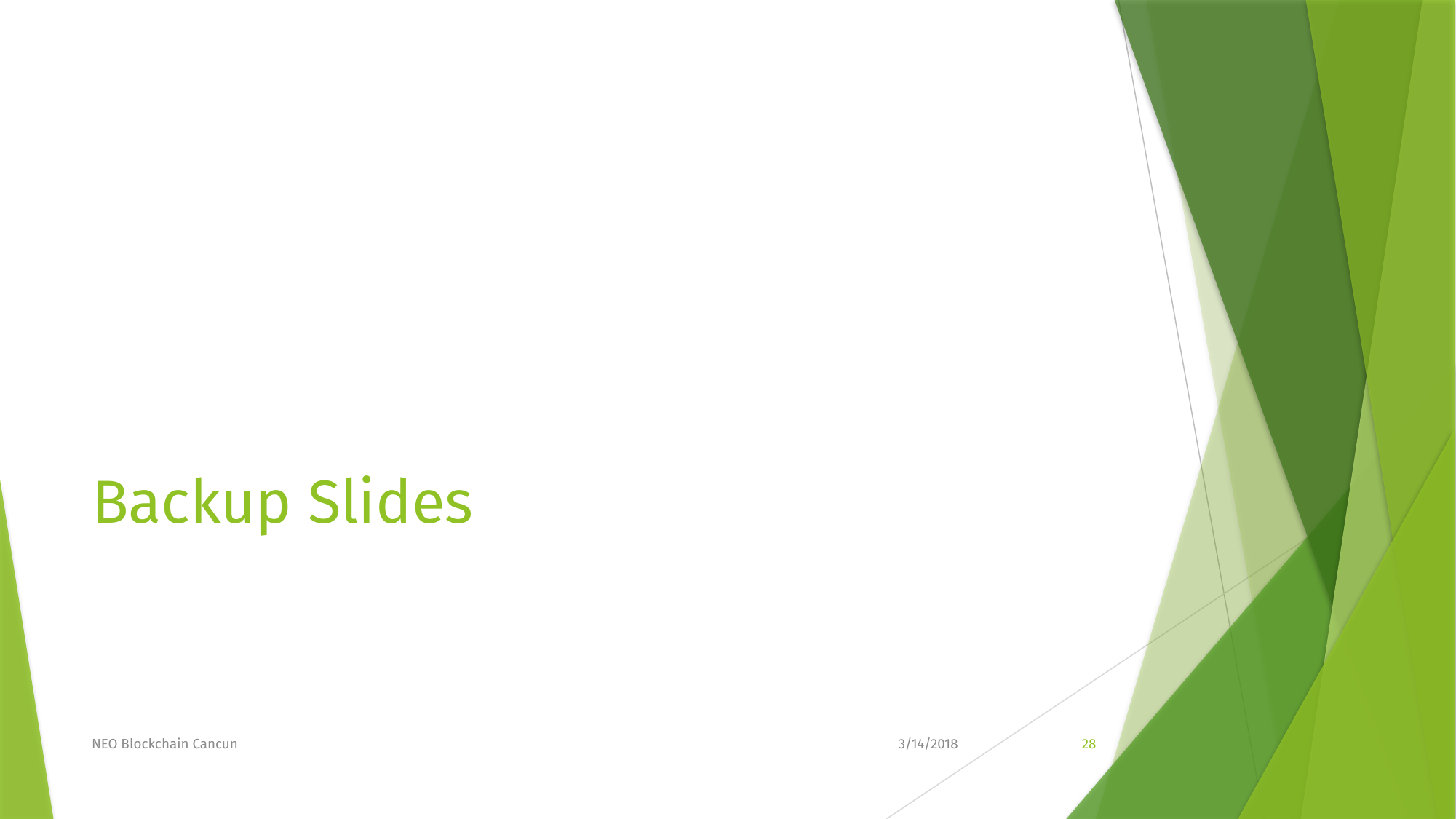

# Backup Slides

NEO Blockchain Cancun
3/14/2018
28